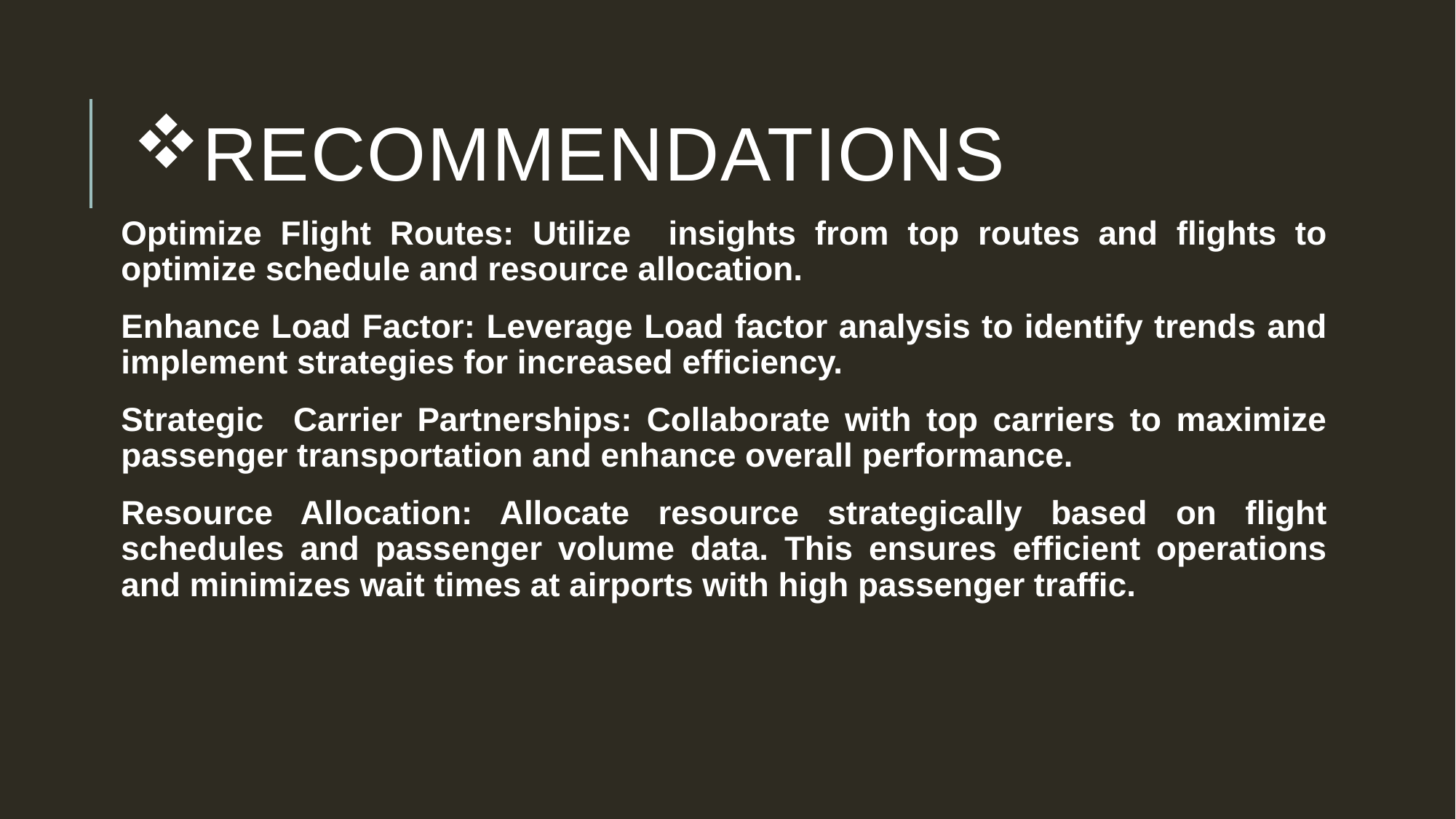

# Recommendations
Optimize Flight Routes: Utilize  insights from top routes and flights to optimize schedule and resource allocation.
Enhance Load Factor: Leverage Load factor analysis to identify trends and implement strategies for increased efficiency.
Strategic  Carrier Partnerships: Collaborate with top carriers to maximize passenger transportation and enhance overall performance.
Resource Allocation: Allocate resource strategically based on flight schedules and passenger volume data. This ensures efficient operations and minimizes wait times at airports with high passenger traffic.